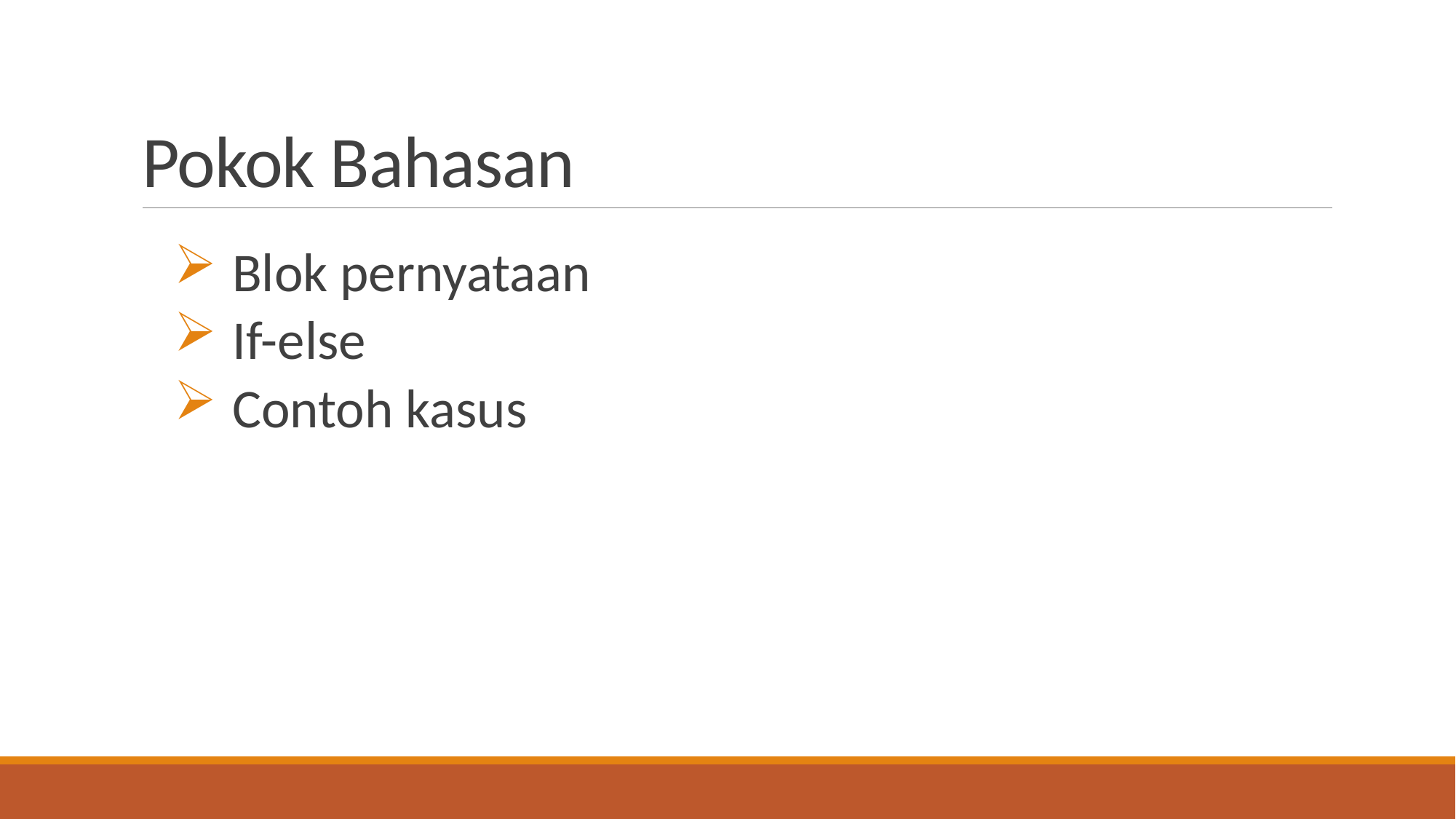

# Pokok Bahasan
Blok pernyataan
If-else
Contoh kasus